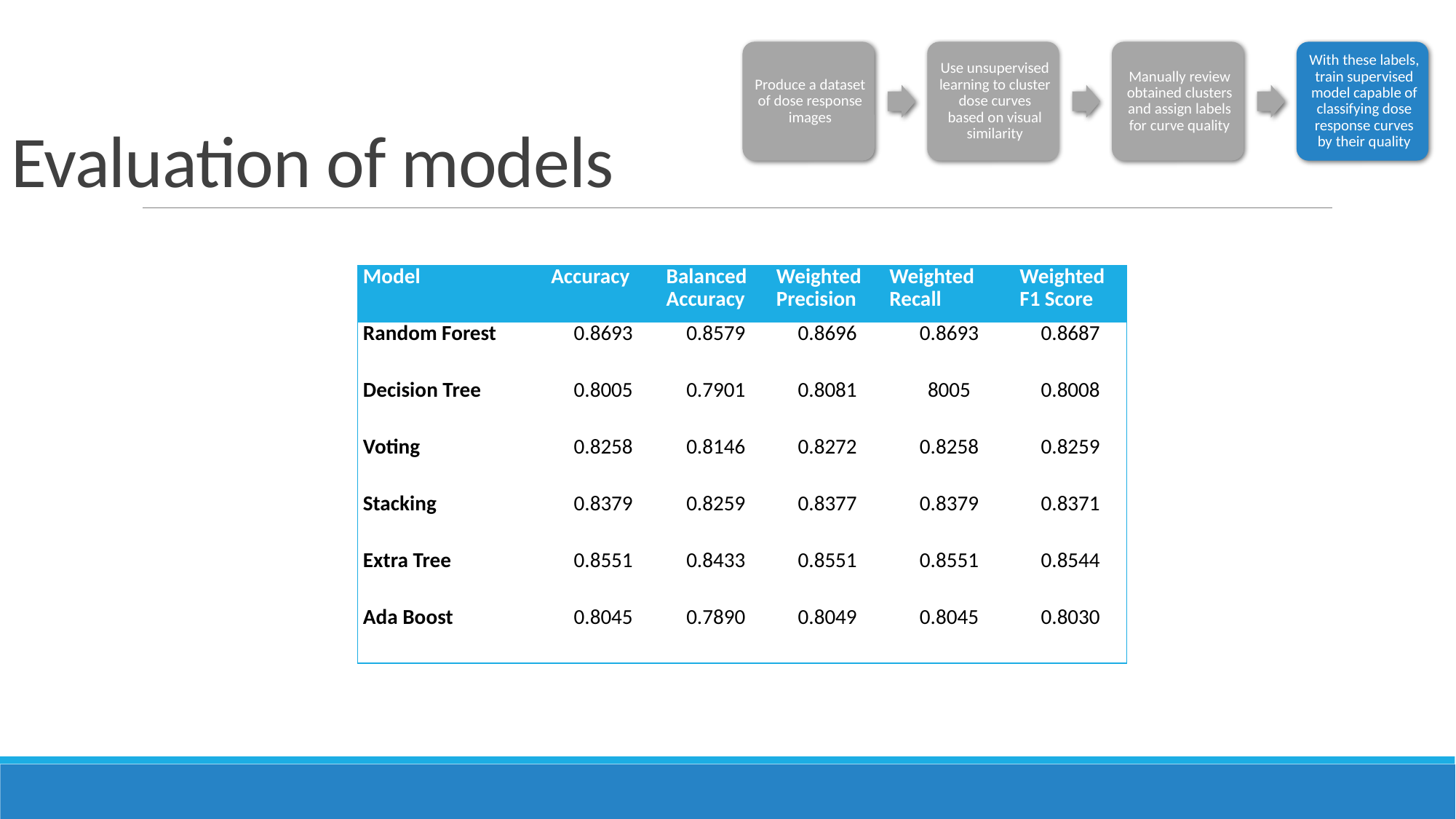

Produce a dataset of dose response images

Use unsupervised learning to cluster dose curves based on visual similarity

Manually review obtained clusters and assign labels for curve quality

With these labels, train supervised model capable of classifying dose response curves by their quality
# Evaluation of models
| Model | Accuracy | Balanced Accuracy | Weighted Precision | Weighted Recall | Weighted F1 Score |
| --- | --- | --- | --- | --- | --- |
| Random Forest | 0.8693 | 0.8579 | 0.8696 | 0.8693 | 0.8687 |
| Decision Tree | 0.8005 | 0.7901 | 0.8081 | 8005 | 0.8008 |
| Voting | 0.8258 | 0.8146 | 0.8272 | 0.8258 | 0.8259 |
| Stacking | 0.8379 | 0.8259 | 0.8377 | 0.8379 | 0.8371 |
| Extra Tree | 0.8551 | 0.8433 | 0.8551 | 0.8551 | 0.8544 |
| Ada Boost | 0.8045 | 0.7890 | 0.8049 | 0.8045 | 0.8030 |